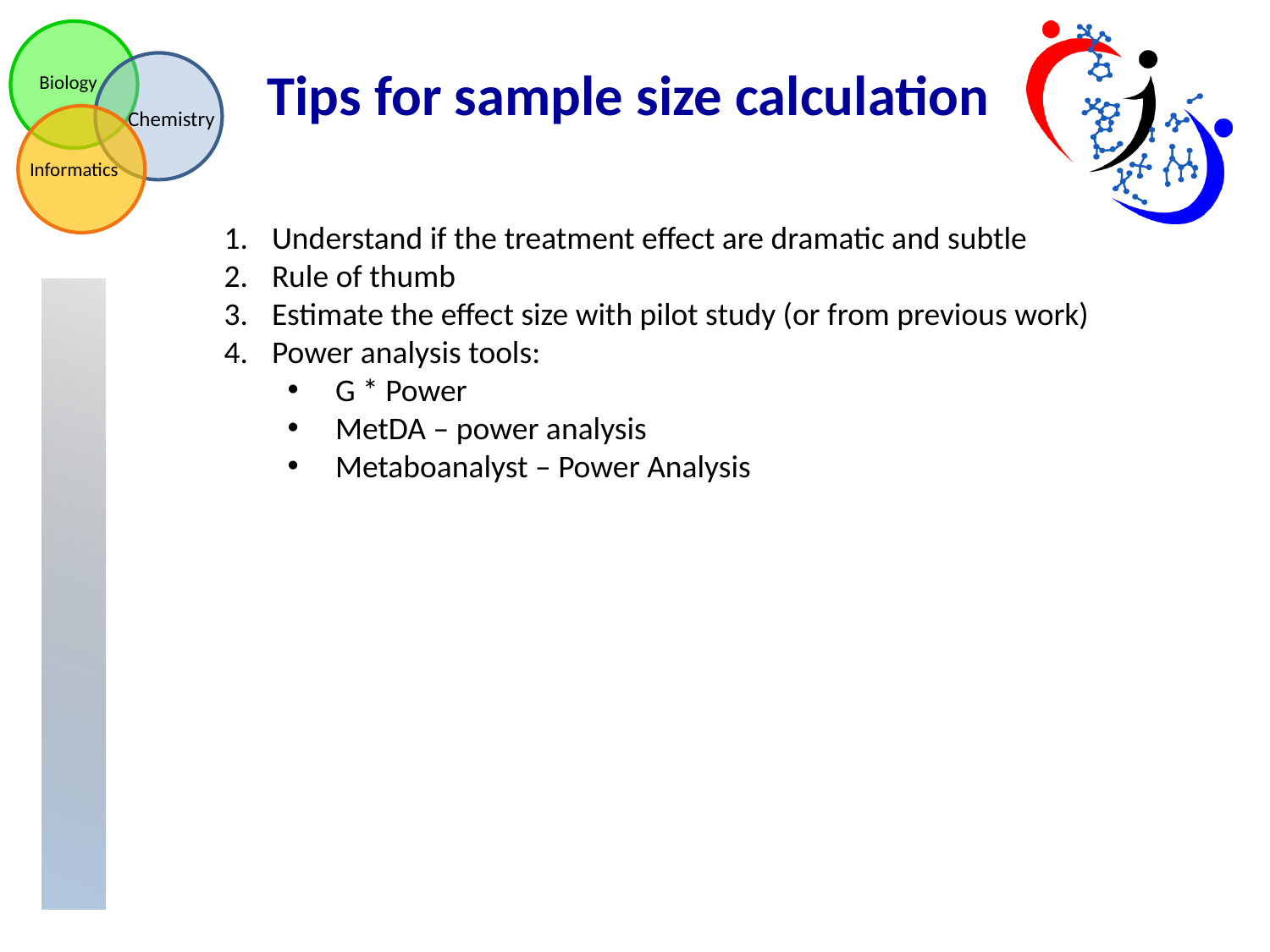

Tips for sample size calculation
Understand if the treatment effect are dramatic and subtle
Rule of thumb
Estimate the effect size with pilot study (or from previous work)
Power analysis tools:
G * Power
MetDA – power analysis
Metaboanalyst – Power Analysis